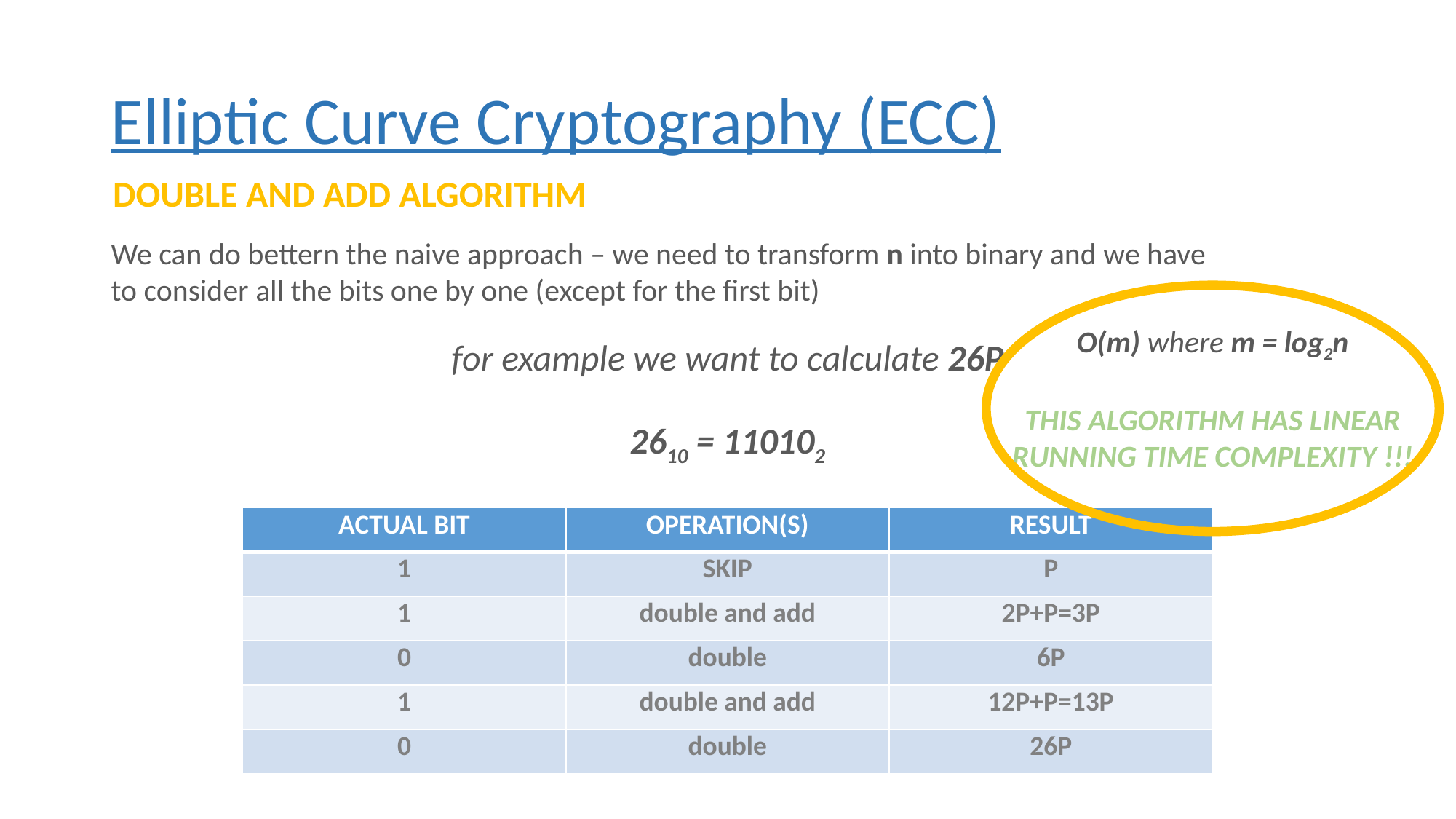

# Elliptic Curve Cryptography (ECC)
DOUBLE AND ADD ALGORITHM

We can do bettern the naive approach – we need to transform n into binary and we have
to consider all the bits one by one (except for the first bit)

O(m) where m = log2n

THIS ALGORITHM HAS LINEAR
RUNNING TIME COMPLEXITY !!!

for example we want to calculate 26P

2610 = 110102

| ACTUAL BIT | OPERATION(S) | RESULT |
| --- | --- | --- |
| 1 | SKIP | P |
| 1 | double and add | 2P+P=3P |
| 0 | double | 6P |
| 1 | double and add | 12P+P=13P |
| 0 | double | 26P |